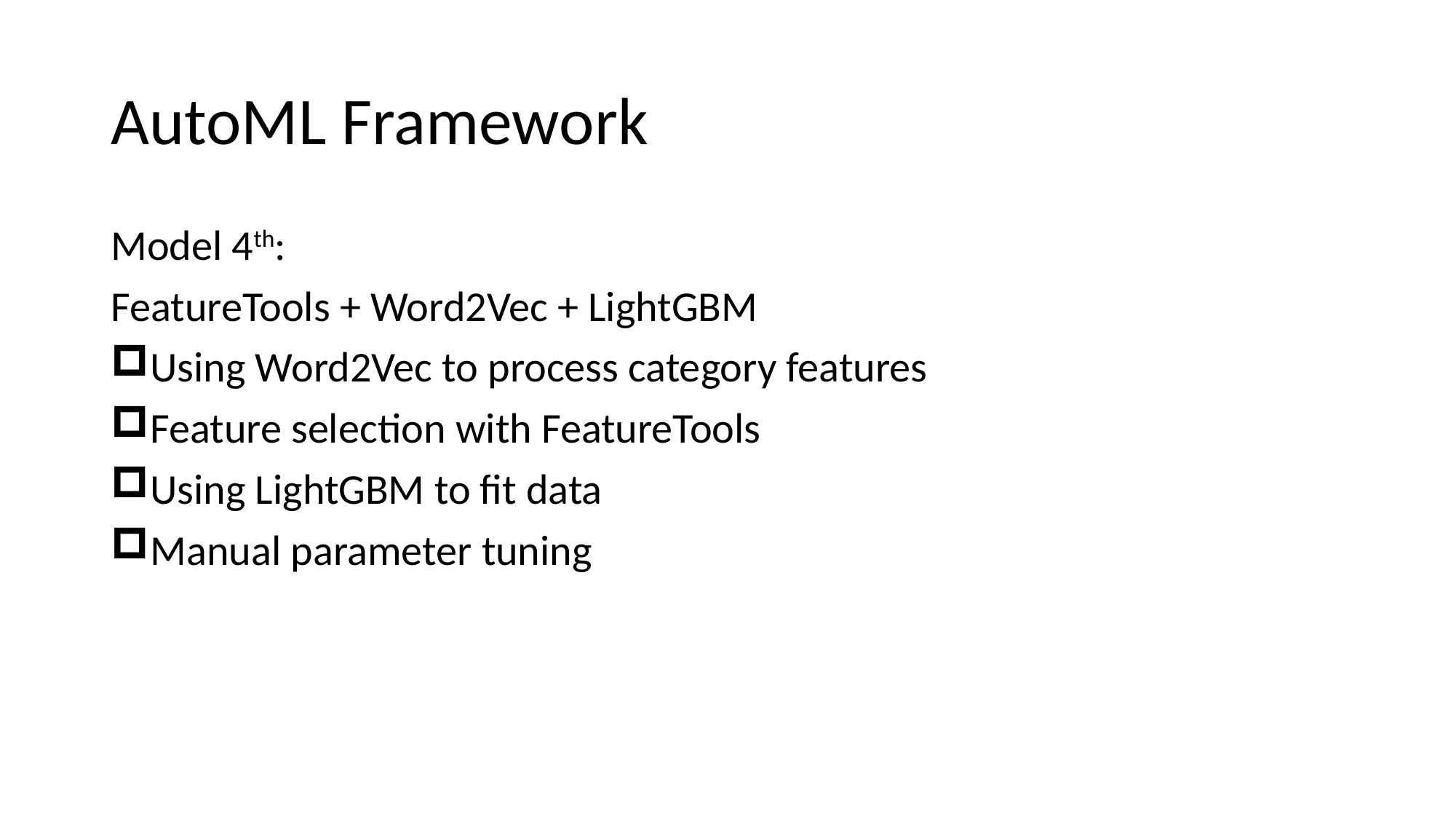

# AutoML Framework
Model 4th:
FeatureTools + Word2Vec + LightGBM
Using Word2Vec to process category features
Feature selection with FeatureTools
Using LightGBM to fit data
Manual parameter tuning